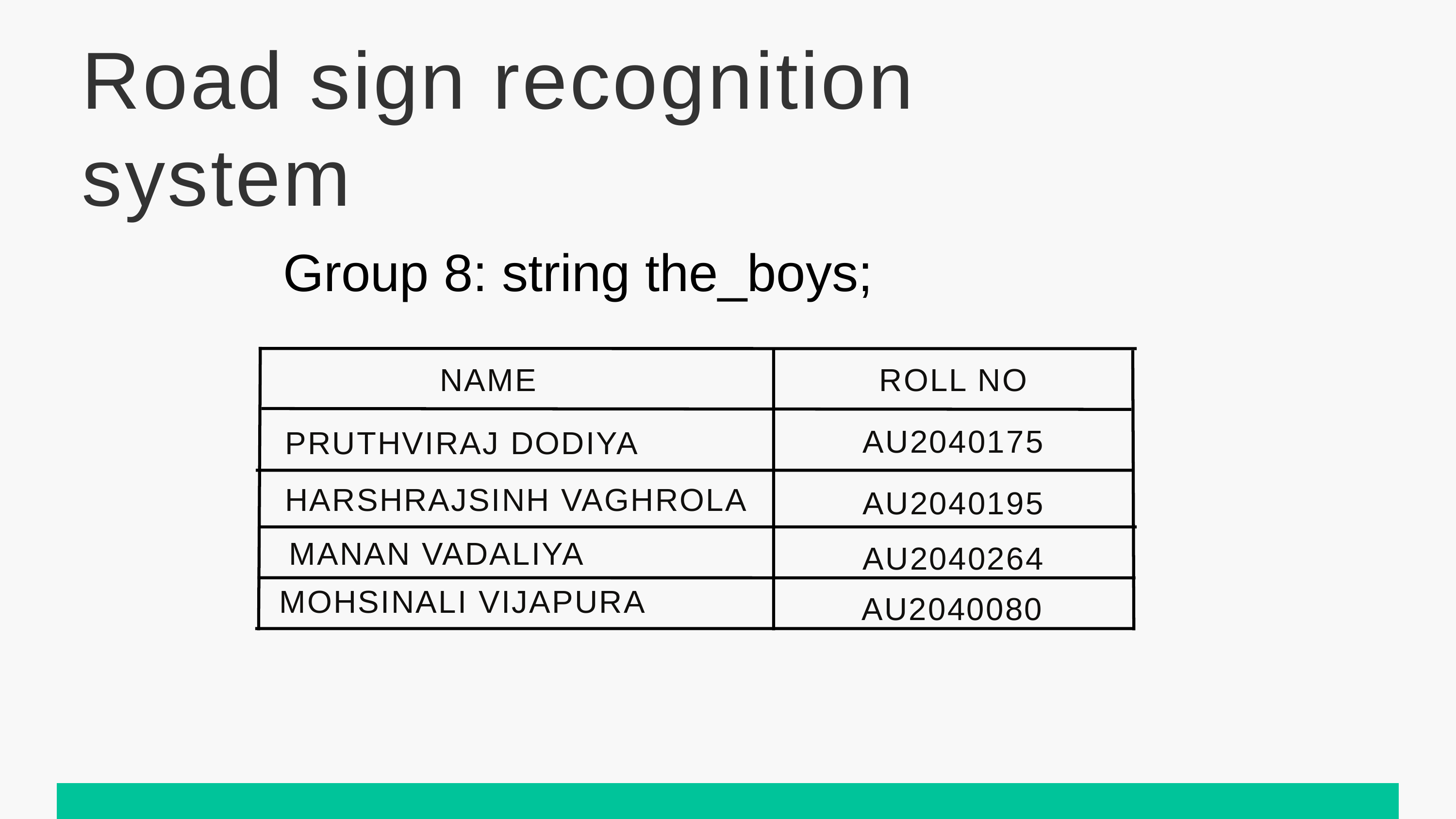

Road sign recognition system
Group 8: string the_boys;

NAME
ROLL NO

AU2040175
PRUTHVIRAJ DODIYA

HARSHRAJSINH VAGHROLA
AU2040195

MANAN VADALIYA
AU2040264

MOHSINALI VIJAPURA
AU2040080